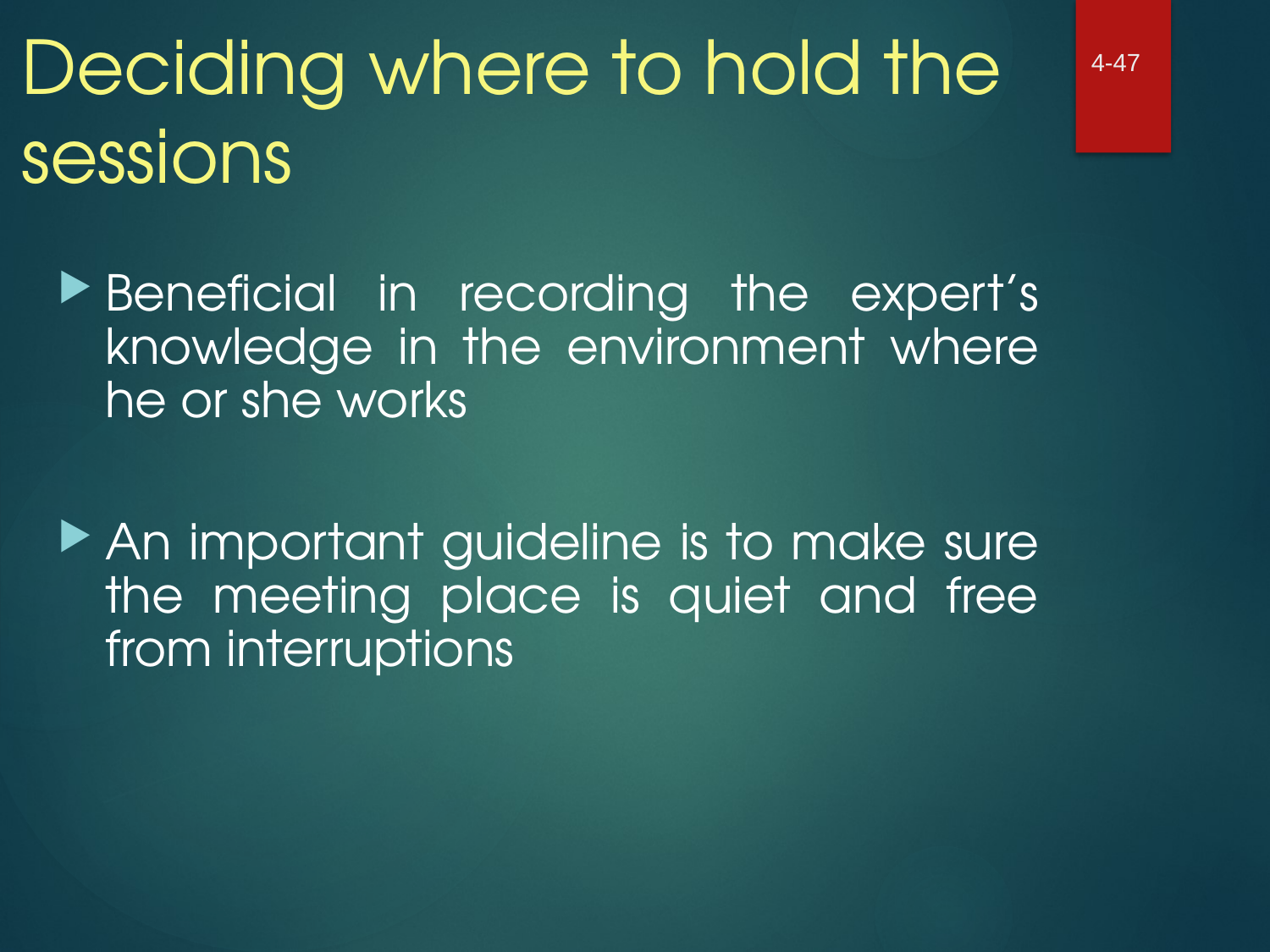

# Deciding where to hold the sessions
4-47
Beneficial in recording the expert’s knowledge in the environment where he or she works

An important guideline is to make sure the meeting place is quiet and free from interruptions